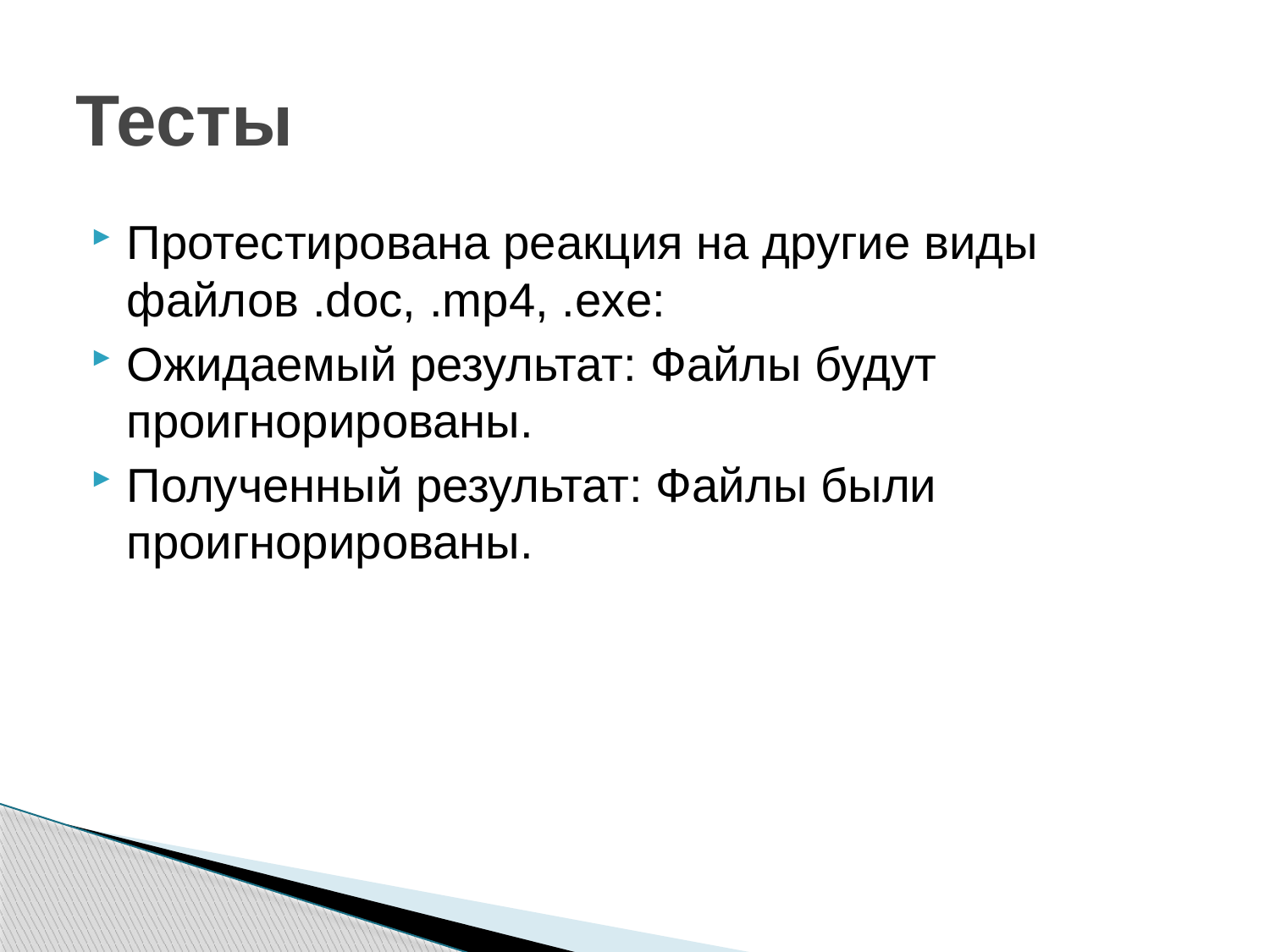

# Тесты
Протестирована реакция на другие виды файлов .doc, .mp4, .exe:
Ожидаемый результат: Файлы будут проигнорированы.
Полученный результат: Файлы были проигнорированы.